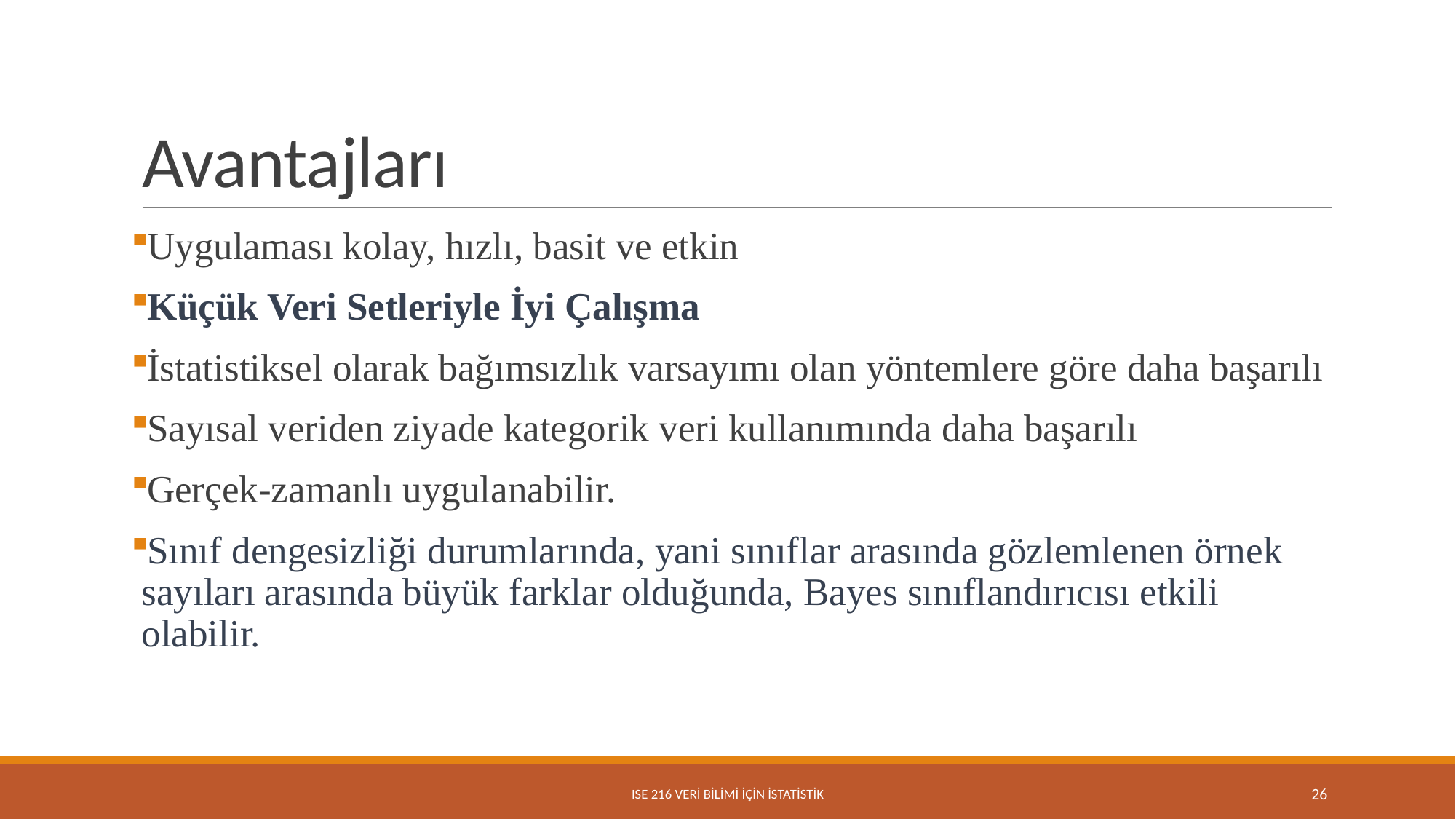

# Avantajları
Uygulaması kolay, hızlı, basit ve etkin
Küçük Veri Setleriyle İyi Çalışma
İstatistiksel olarak bağımsızlık varsayımı olan yöntemlere göre daha başarılı
Sayısal veriden ziyade kategorik veri kullanımında daha başarılı
Gerçek-zamanlı uygulanabilir.
Sınıf dengesizliği durumlarında, yani sınıflar arasında gözlemlenen örnek sayıları arasında büyük farklar olduğunda, Bayes sınıflandırıcısı etkili olabilir.
ISE 216 VERİ BİLİMİ İÇİN İSTATİSTİK
26